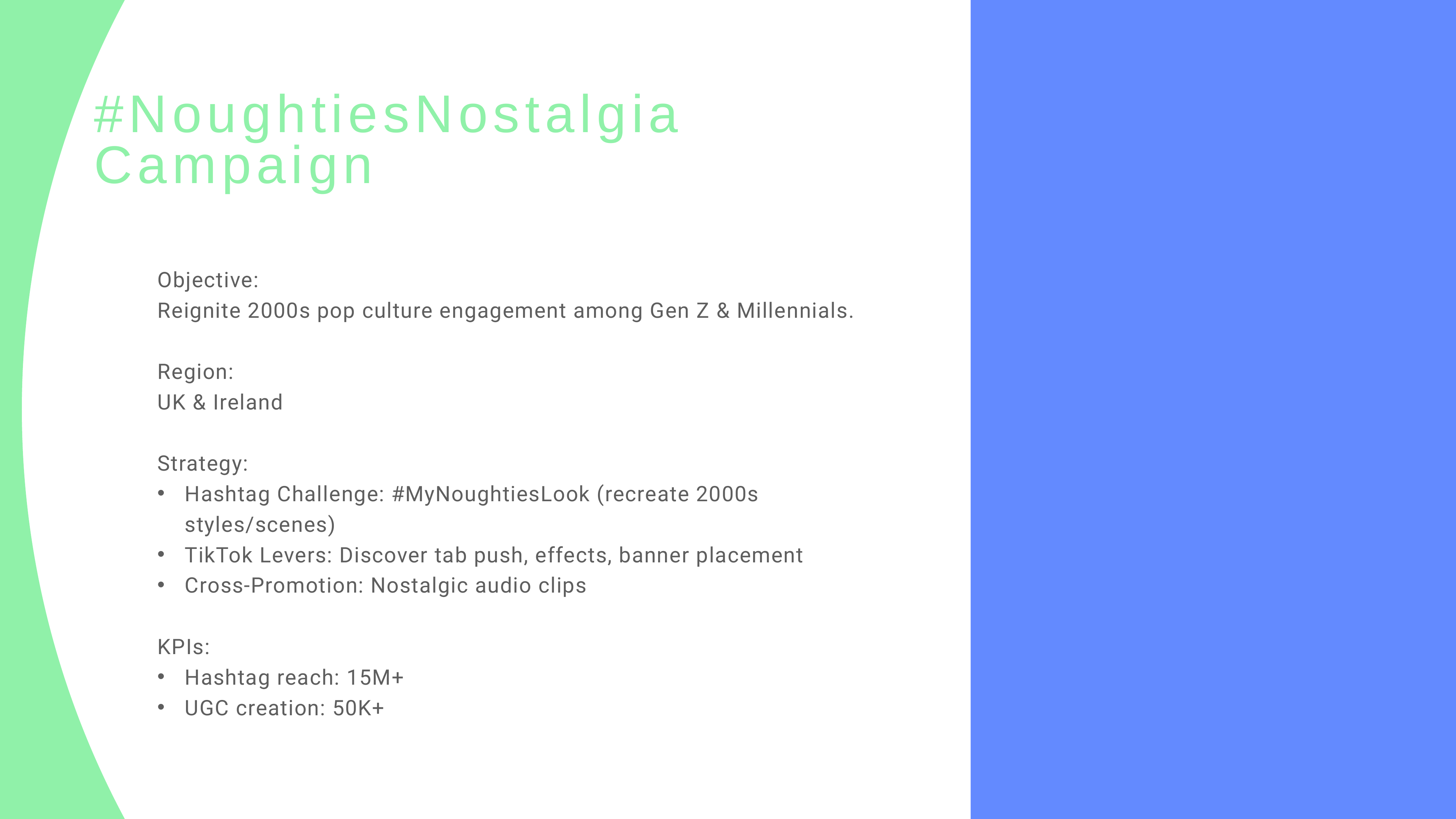

#NoughtiesNostalgia Campaign
Objective:
Reignite 2000s pop culture engagement among Gen Z & Millennials.

Region:
UK & Ireland

Strategy:
Hashtag Challenge: #MyNoughtiesLook (recreate 2000s styles/scenes)
TikTok Levers: Discover tab push, effects, banner placement
Cross-Promotion: Nostalgic audio clips

KPIs:
Hashtag reach: 15M+
UGC creation: 50K+